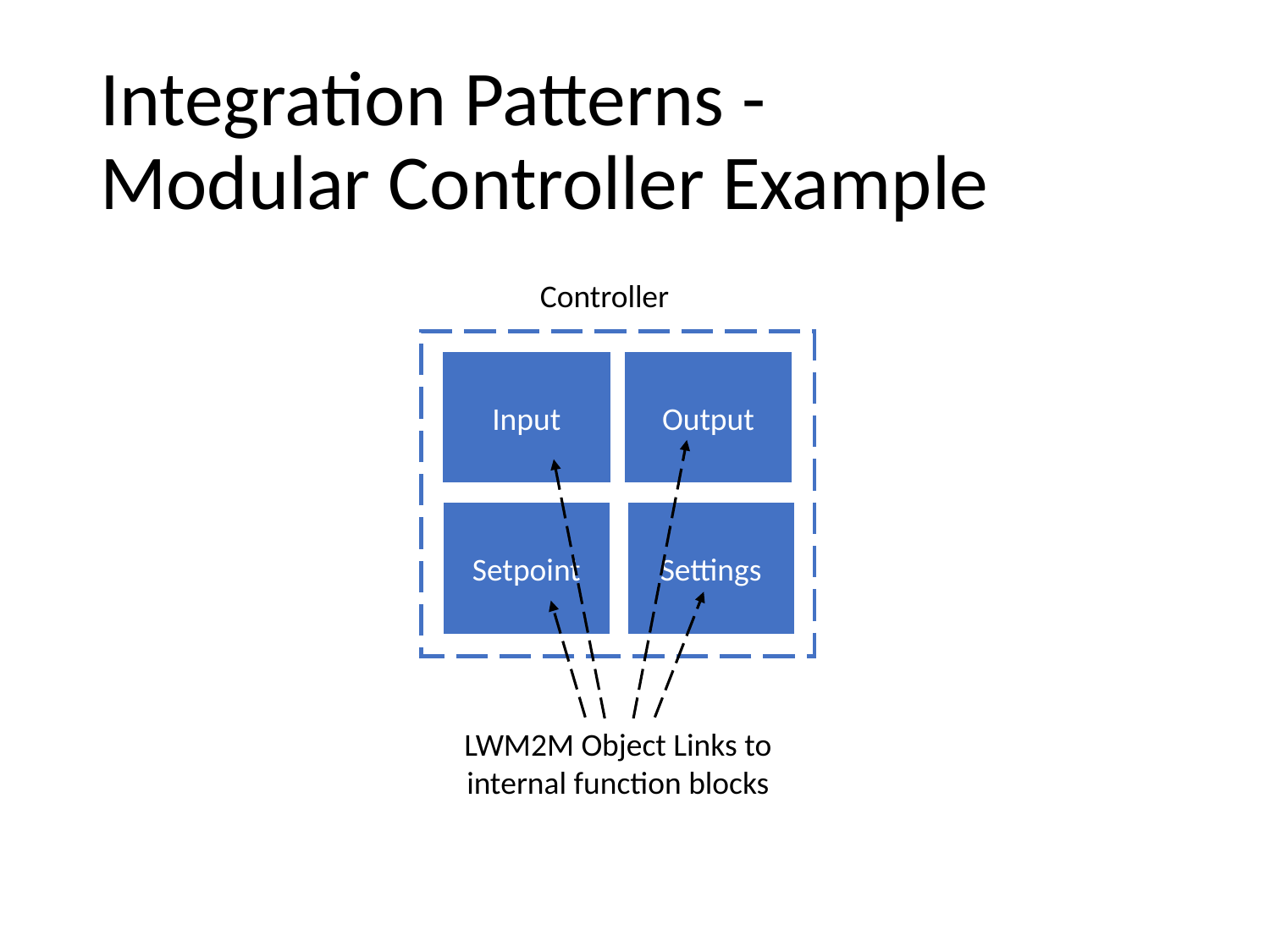

# Integration Patterns - Modular Controller Example
Controller

Input
Output
Setpoint
Settings
LWM2M Object Links to internal function blocks